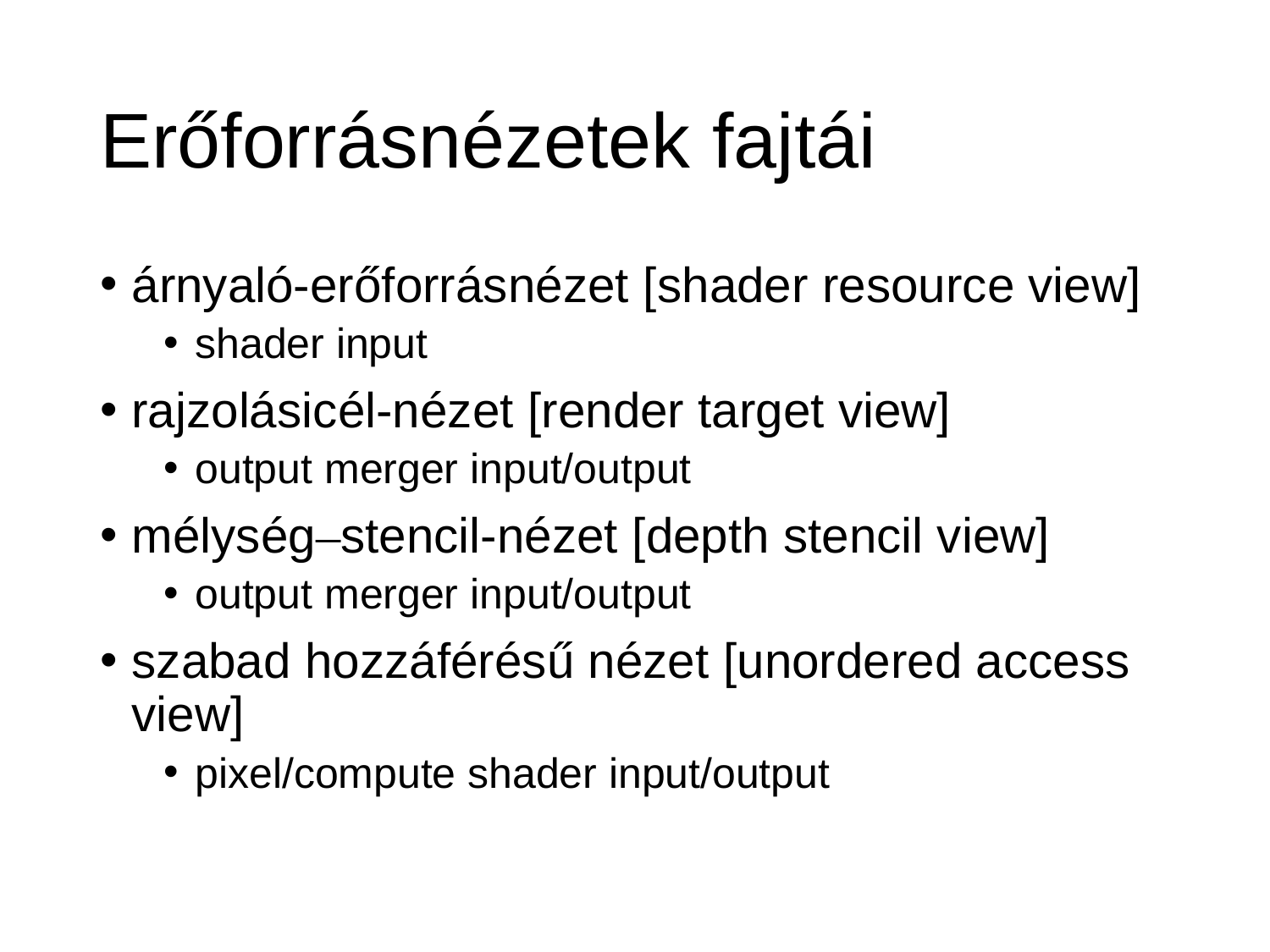

# Erőforrásnézetek fajtái
árnyaló-erőforrásnézet [shader resource view]
shader input
rajzolásicél-nézet [render target view]
output merger input/output
mélység‒stencil-nézet [depth stencil view]
output merger input/output
szabad hozzáférésű nézet [unordered access view]
pixel/compute shader input/output